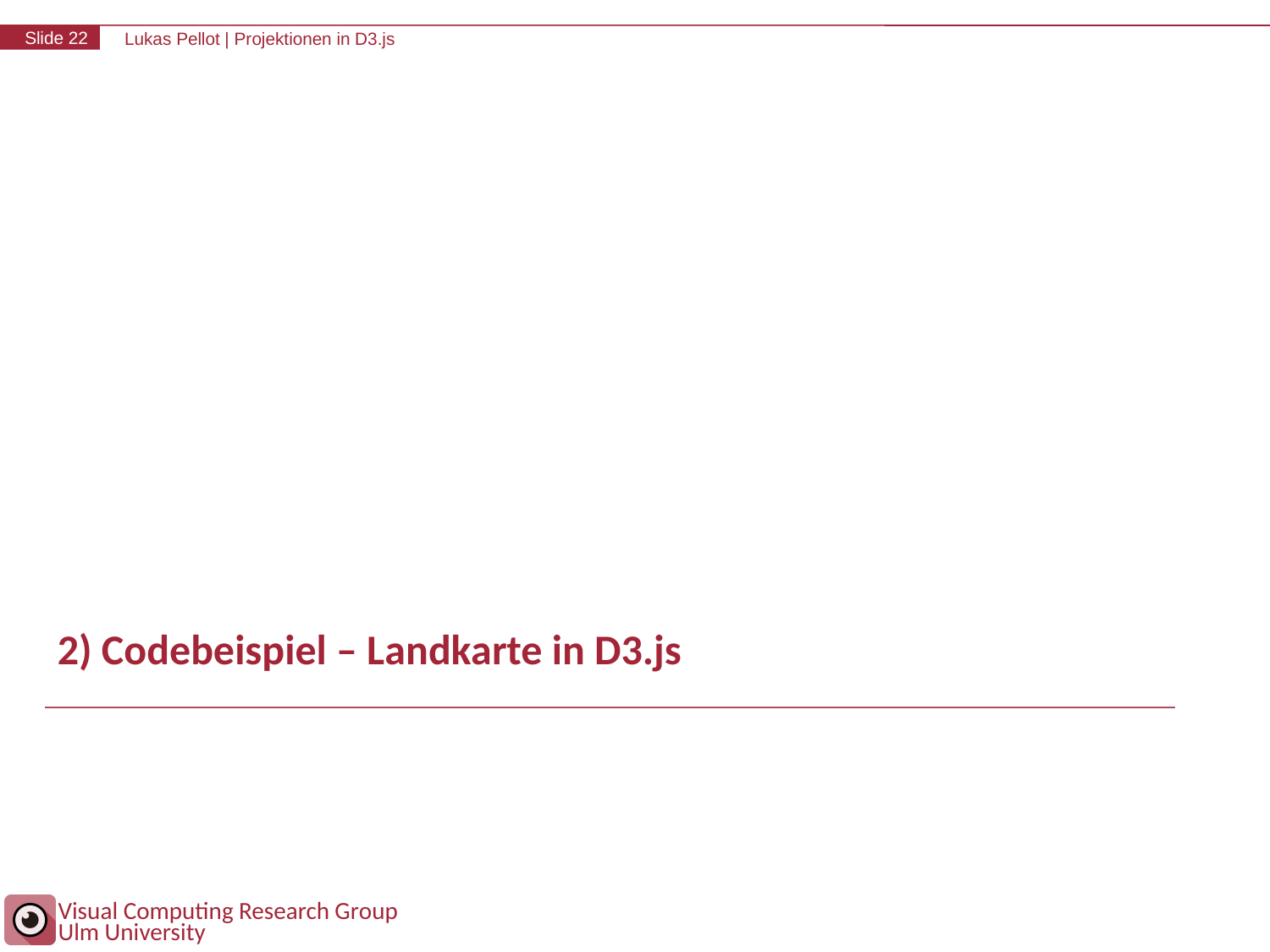

# 2) Codebeispiel – Landkarte in D3.js